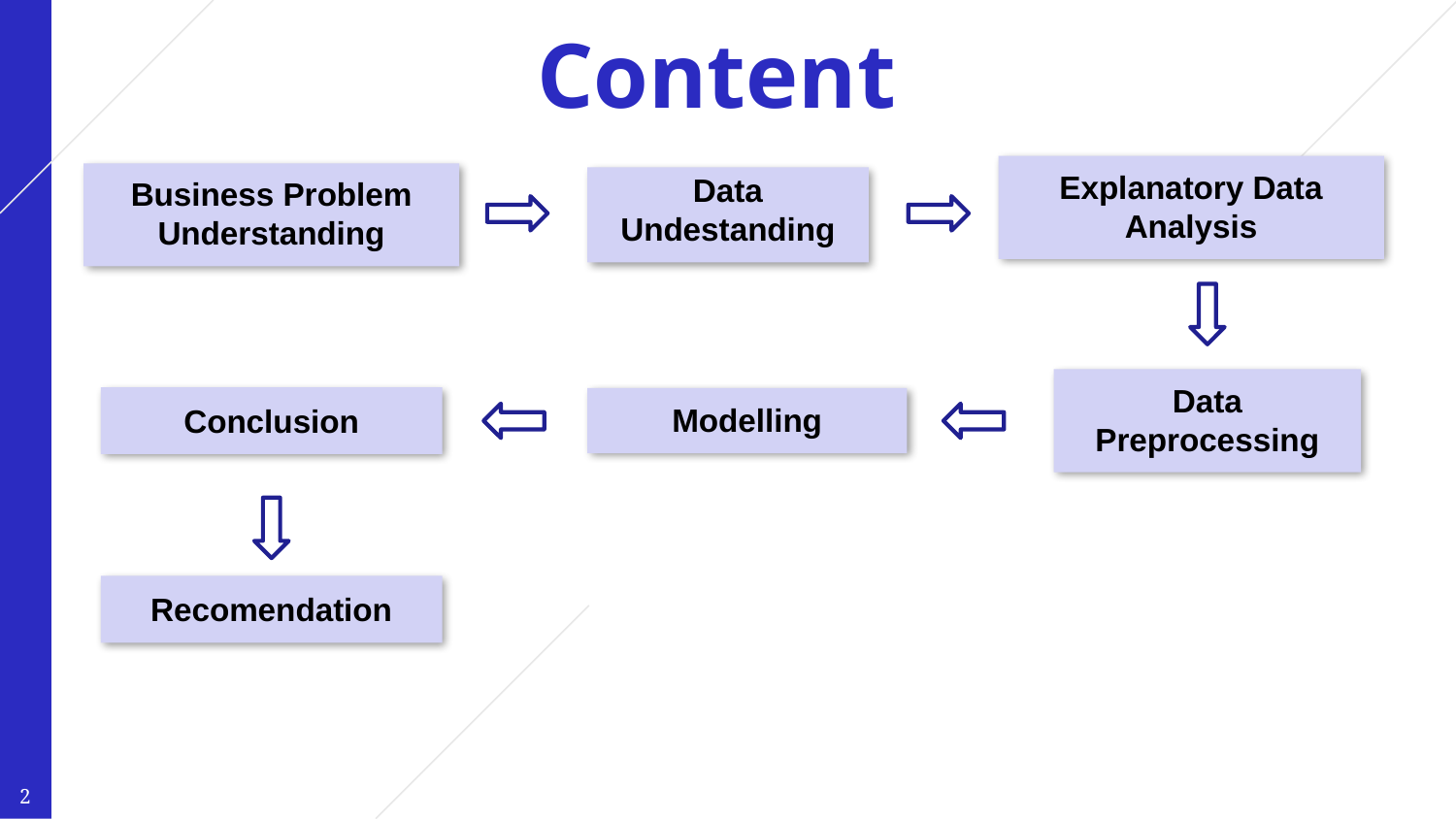

Content
Explanatory Data Analysis
# Business Problem Understanding
Data Undestanding

Data Preprocessing
Conclusion
Modelling

Recomendation
2